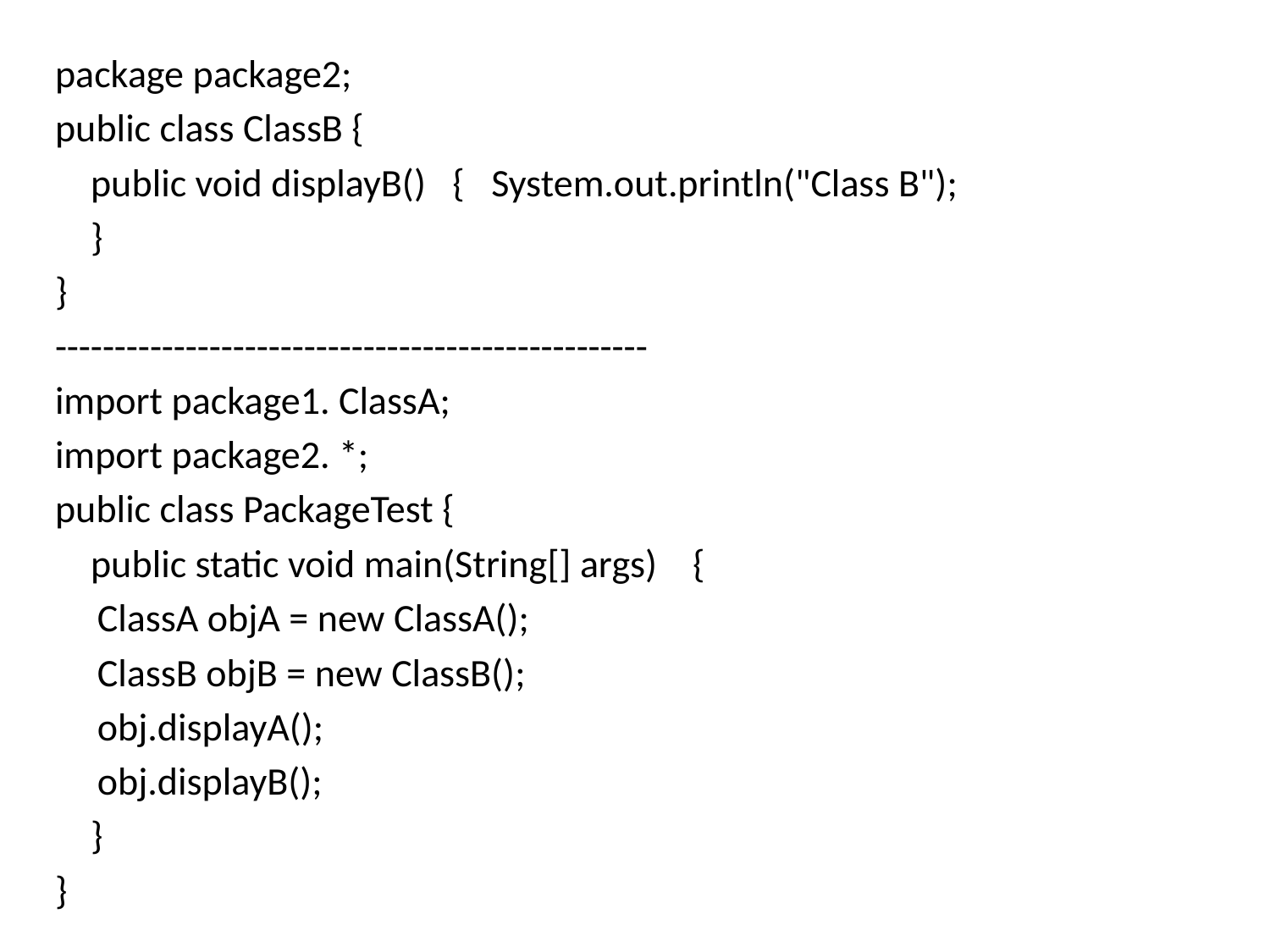

package package2;
public class ClassB {
    public void displayB()   {   System.out.println("Class B");
    }
}
--------------------------------------------------
import package1. ClassA;
import package2. *;
public class PackageTest {
    public static void main(String[] args)    {
		ClassA objA = new ClassA();
		ClassB objB = new ClassB();
		obj.displayA();
		obj.displayB();
    }
}